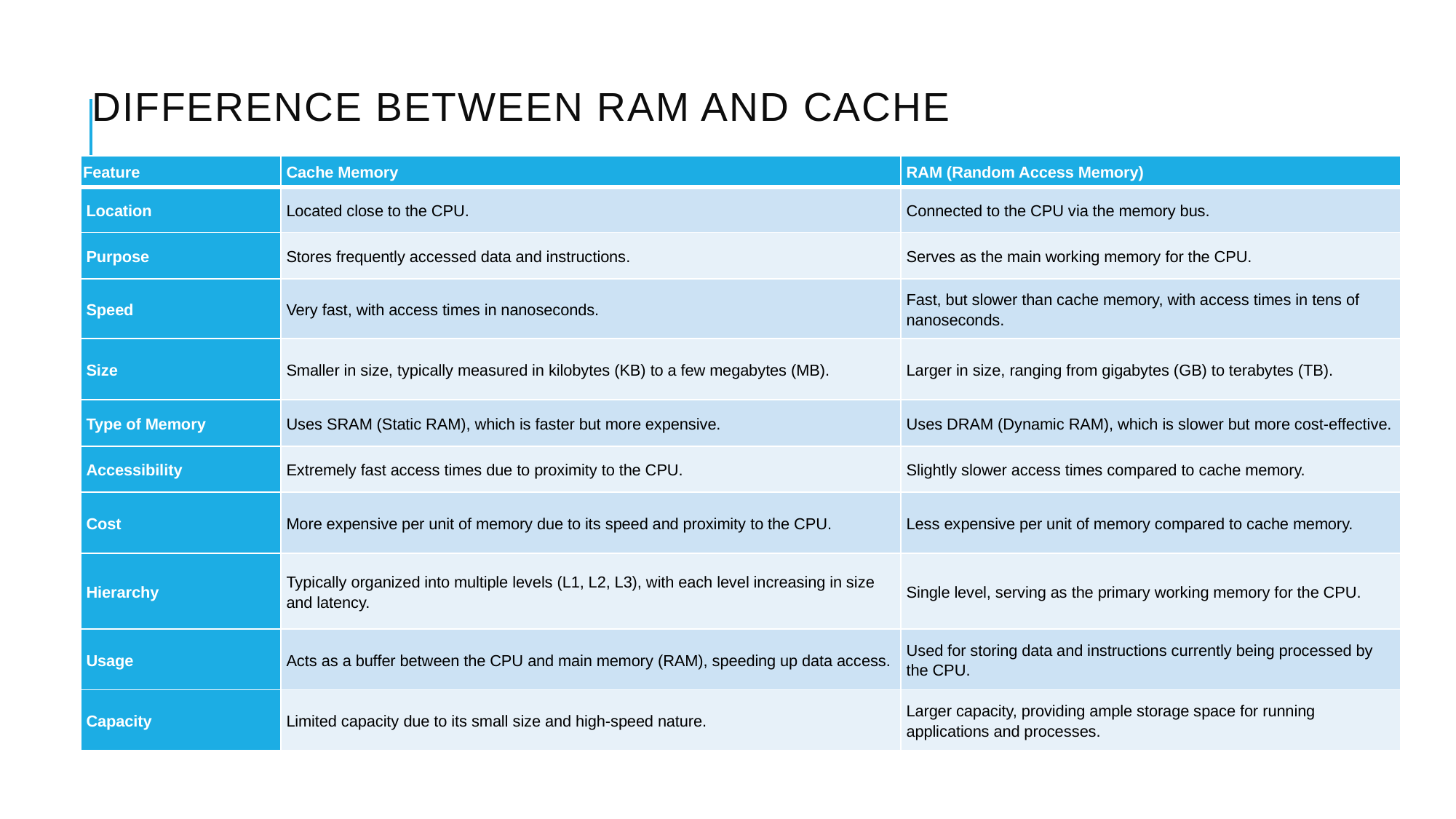

# Difference Between RAM and Cache
| Feature | Cache Memory | RAM (Random Access Memory) |
| --- | --- | --- |
| Location | Located close to the CPU. | Connected to the CPU via the memory bus. |
| Purpose | Stores frequently accessed data and instructions. | Serves as the main working memory for the CPU. |
| Speed | Very fast, with access times in nanoseconds. | Fast, but slower than cache memory, with access times in tens of nanoseconds. |
| Size | Smaller in size, typically measured in kilobytes (KB) to a few megabytes (MB). | Larger in size, ranging from gigabytes (GB) to terabytes (TB). |
| Type of Memory | Uses SRAM (Static RAM), which is faster but more expensive. | Uses DRAM (Dynamic RAM), which is slower but more cost-effective. |
| Accessibility | Extremely fast access times due to proximity to the CPU. | Slightly slower access times compared to cache memory. |
| Cost | More expensive per unit of memory due to its speed and proximity to the CPU. | Less expensive per unit of memory compared to cache memory. |
| Hierarchy | Typically organized into multiple levels (L1, L2, L3), with each level increasing in size and latency. | Single level, serving as the primary working memory for the CPU. |
| Usage | Acts as a buffer between the CPU and main memory (RAM), speeding up data access. | Used for storing data and instructions currently being processed by the CPU. |
| Capacity | Limited capacity due to its small size and high-speed nature. | Larger capacity, providing ample storage space for running applications and processes. |